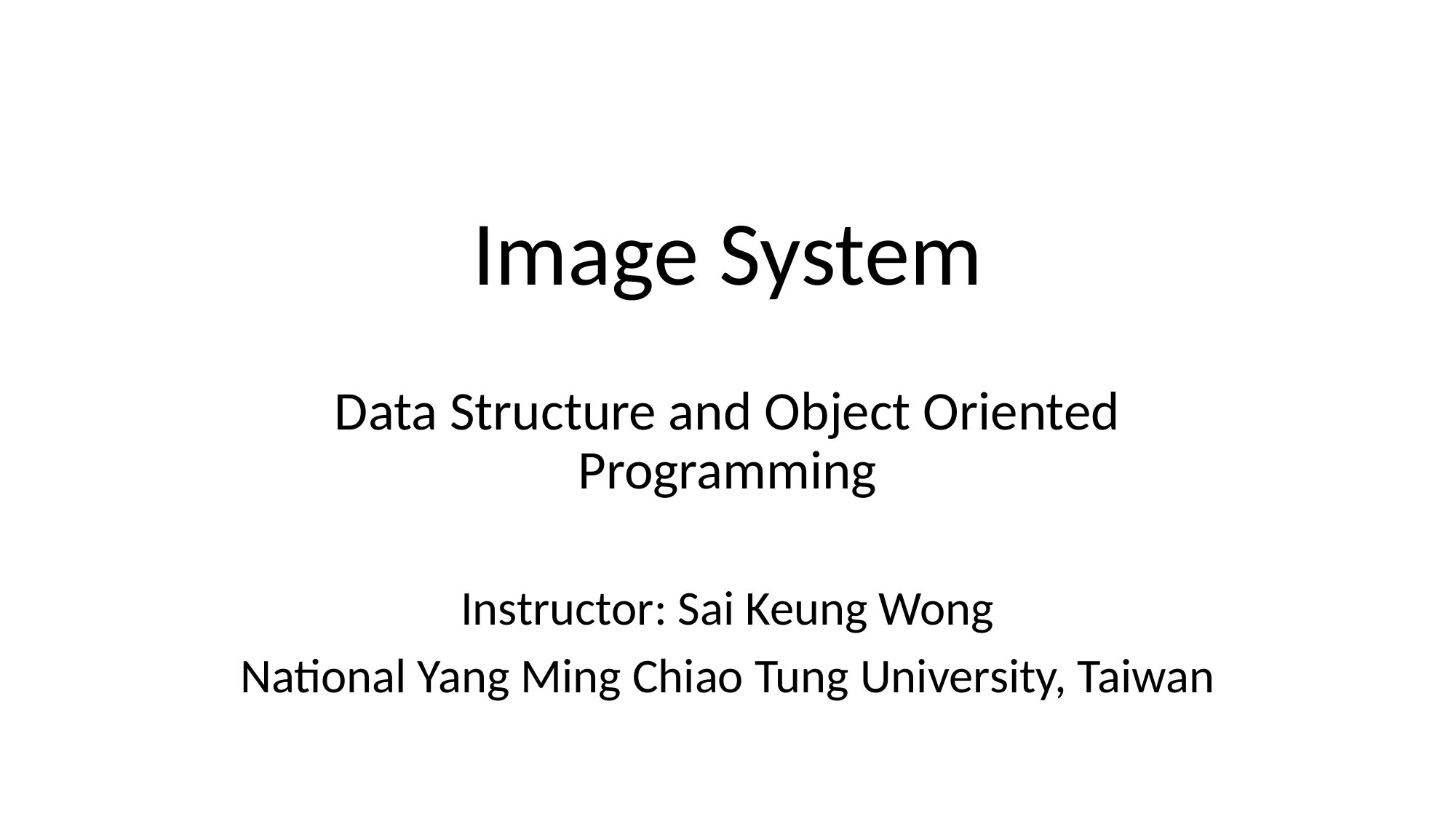

# Image System
Data Structure and Object Oriented Programming

Instructor: Sai Keung Wong
National Yang Ming Chiao Tung University, Taiwan